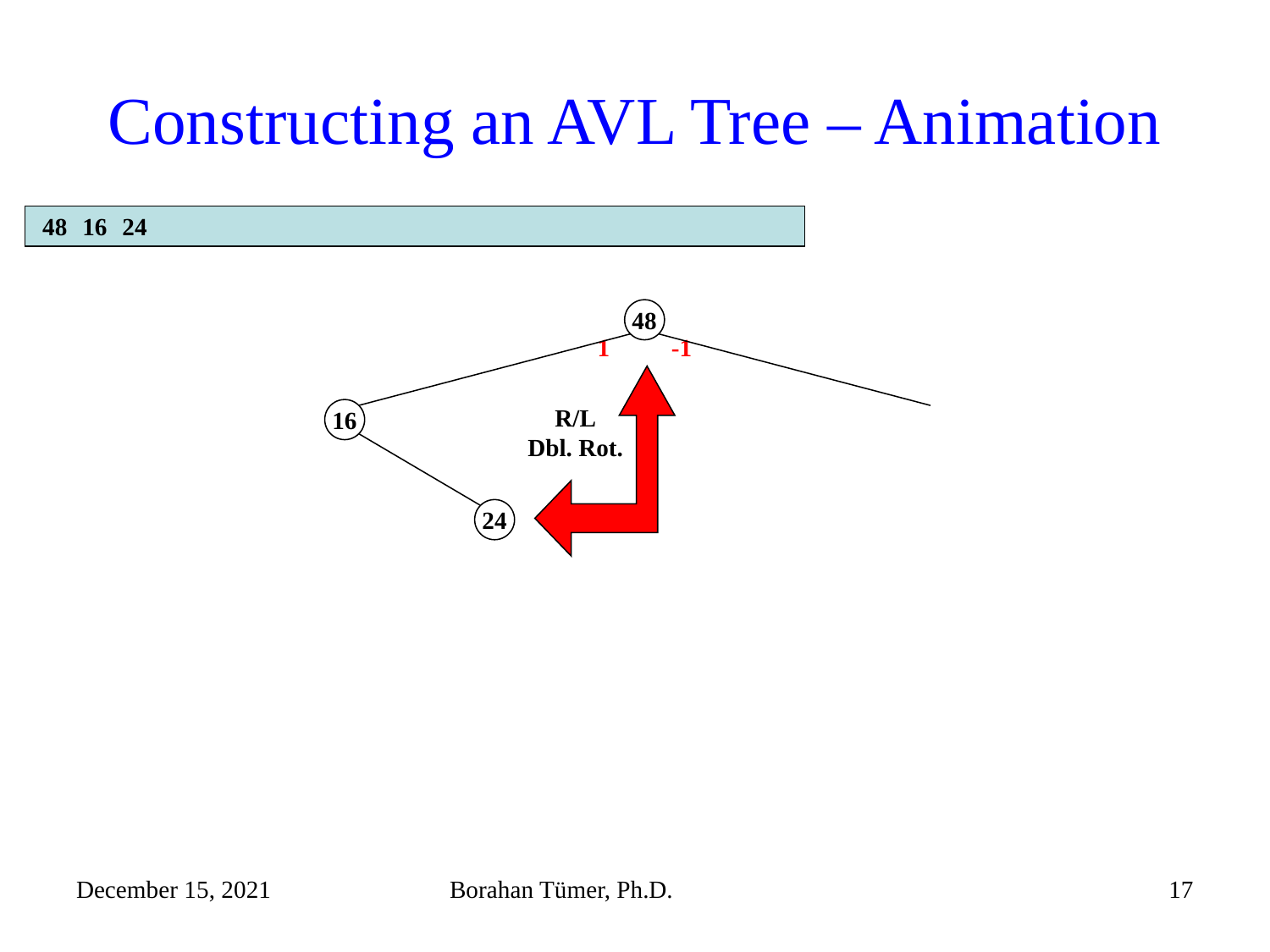

# Constructing an AVL Tree – Animation

48
16
24
48
1          -1

R/L
Dbl. Rot.
16
24
December 15, 2021
Borahan Tümer, Ph.D.
17